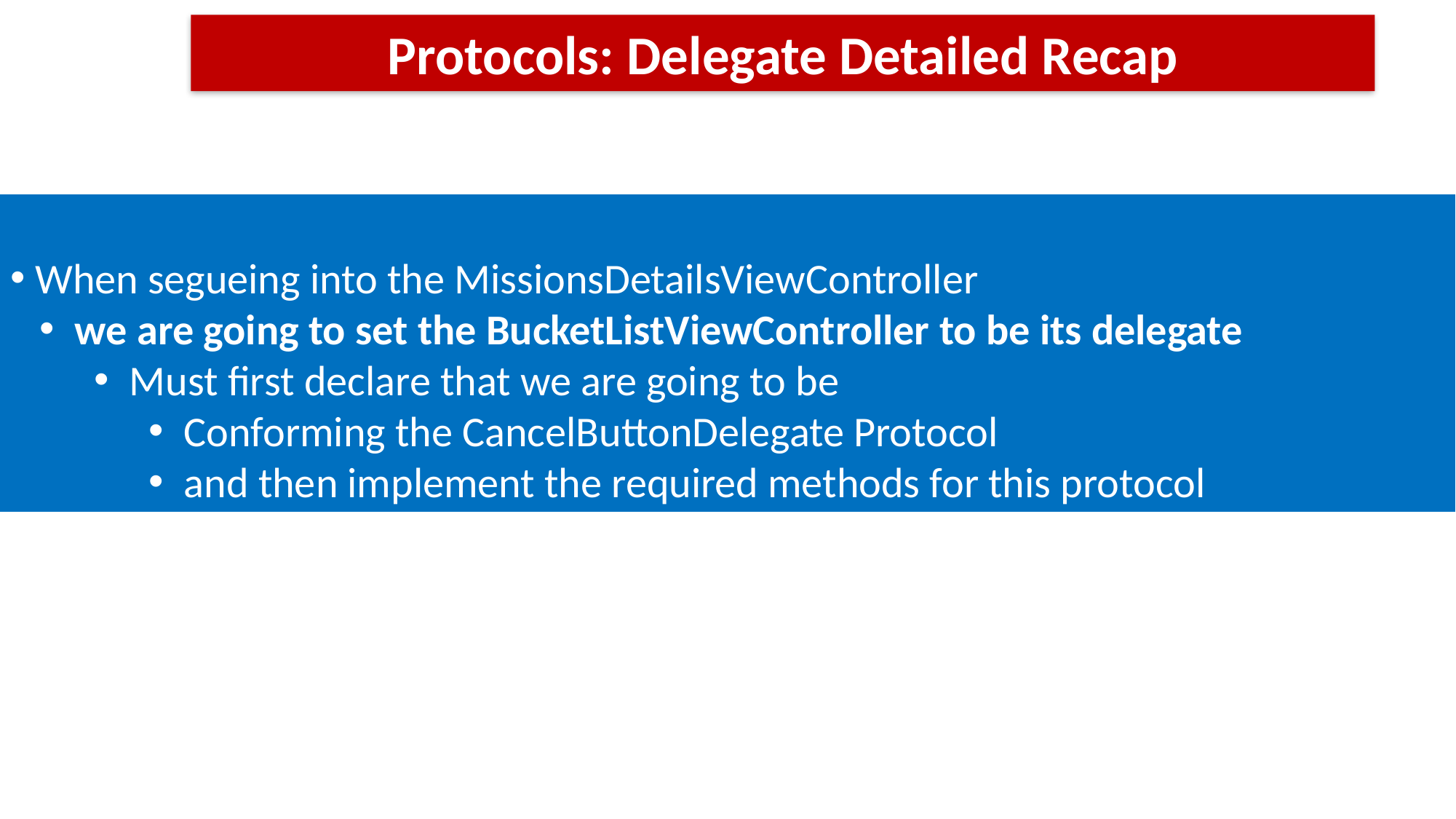

Protocols: Delegate Detailed Recap

 When segueing into the MissionsDetailsViewController
 we are going to set the BucketListViewController to be its delegate
 Must first declare that we are going to be
 Conforming the CancelButtonDelegate Protocol
 and then implement the required methods for this protocol